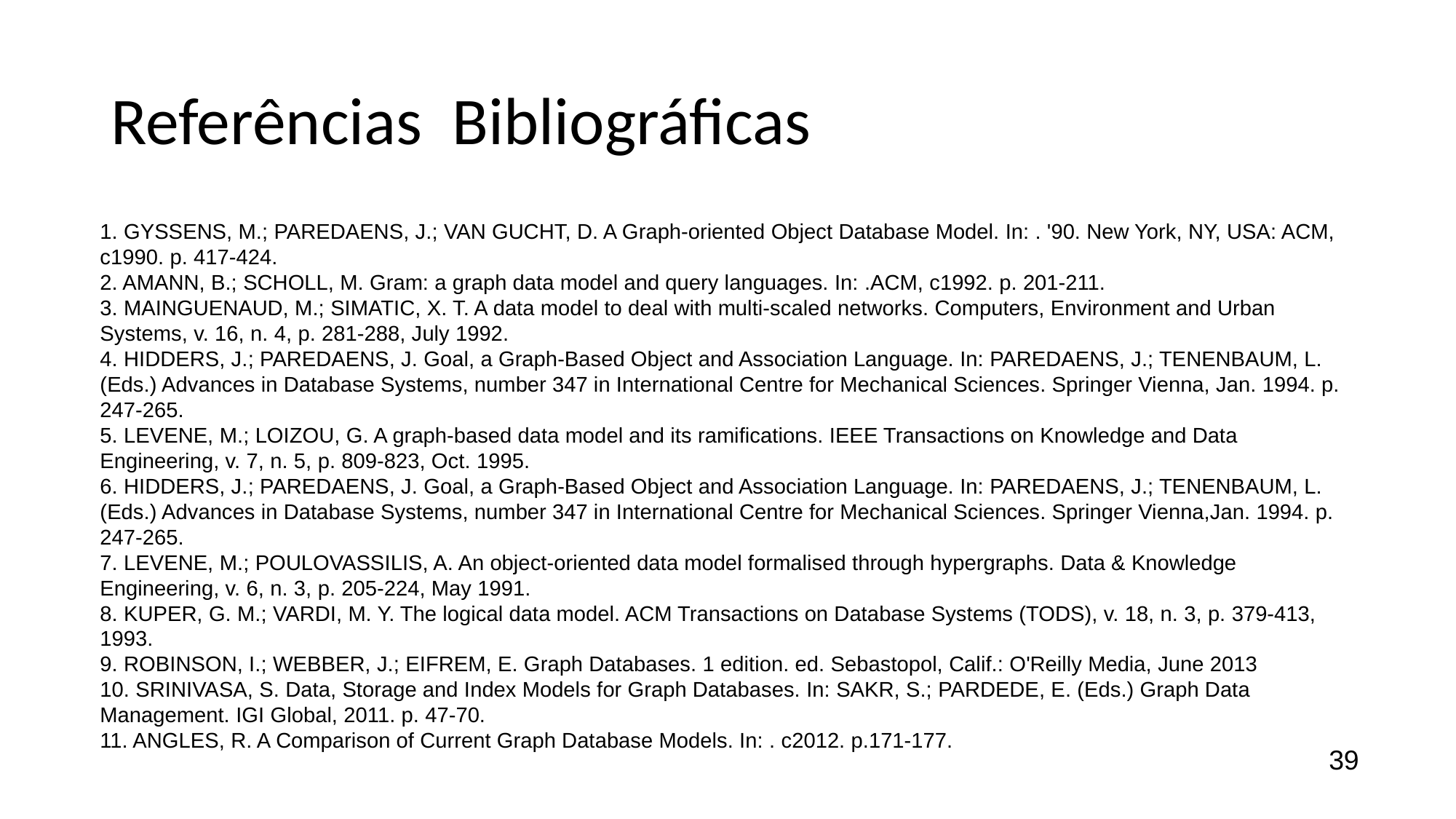

Referências  Bibliográficas
1. GYSSENS, M.; PAREDAENS, J.; VAN GUCHT, D. A Graph-oriented Object Database Model. In: . '90. New York, NY, USA: ACM, c1990. p. 417-424.
2. AMANN, B.; SCHOLL, M. Gram: a graph data model and query languages. In: .ACM, c1992. p. 201-211.
3. MAINGUENAUD, M.; SIMATIC, X. T. A data model to deal with multi-scaled networks. Computers, Environment and Urban Systems, v. 16, n. 4, p. 281-288, July 1992.
4. HIDDERS, J.; PAREDAENS, J. Goal, a Graph-Based Object and Association Language. In: PAREDAENS, J.; TENENBAUM, L. (Eds.) Advances in Database Systems, number 347 in International Centre for Mechanical Sciences. Springer Vienna, Jan. 1994. p. 247-265.
5. LEVENE, M.; LOIZOU, G. A graph-based data model and its ramifications. IEEE Transactions on Knowledge and Data Engineering, v. 7, n. 5, p. 809-823, Oct. 1995.
6. HIDDERS, J.; PAREDAENS, J. Goal, a Graph-Based Object and Association Language. In: PAREDAENS, J.; TENENBAUM, L. (Eds.) Advances in Database Systems, number 347 in International Centre for Mechanical Sciences. Springer Vienna,Jan. 1994. p. 247-265.
7. LEVENE, M.; POULOVASSILIS, A. An object-oriented data model formalised through hypergraphs. Data & Knowledge Engineering, v. 6, n. 3, p. 205-224, May 1991.
8. KUPER, G. M.; VARDI, M. Y. The logical data model. ACM Transactions on Database Systems (TODS), v. 18, n. 3, p. 379-413, 1993.
9. ROBINSON, I.; WEBBER, J.; EIFREM, E. Graph Databases. 1 edition. ed. Sebastopol, Calif.: O'Reilly Media, June 2013
10. SRINIVASA, S. Data, Storage and Index Models for Graph Databases. In: SAKR, S.; PARDEDE, E. (Eds.) Graph Data Management. IGI Global, 2011. p. 47-70.
11. ANGLES, R. A Comparison of Current Graph Database Models. In: . c2012. p.171-177.
39